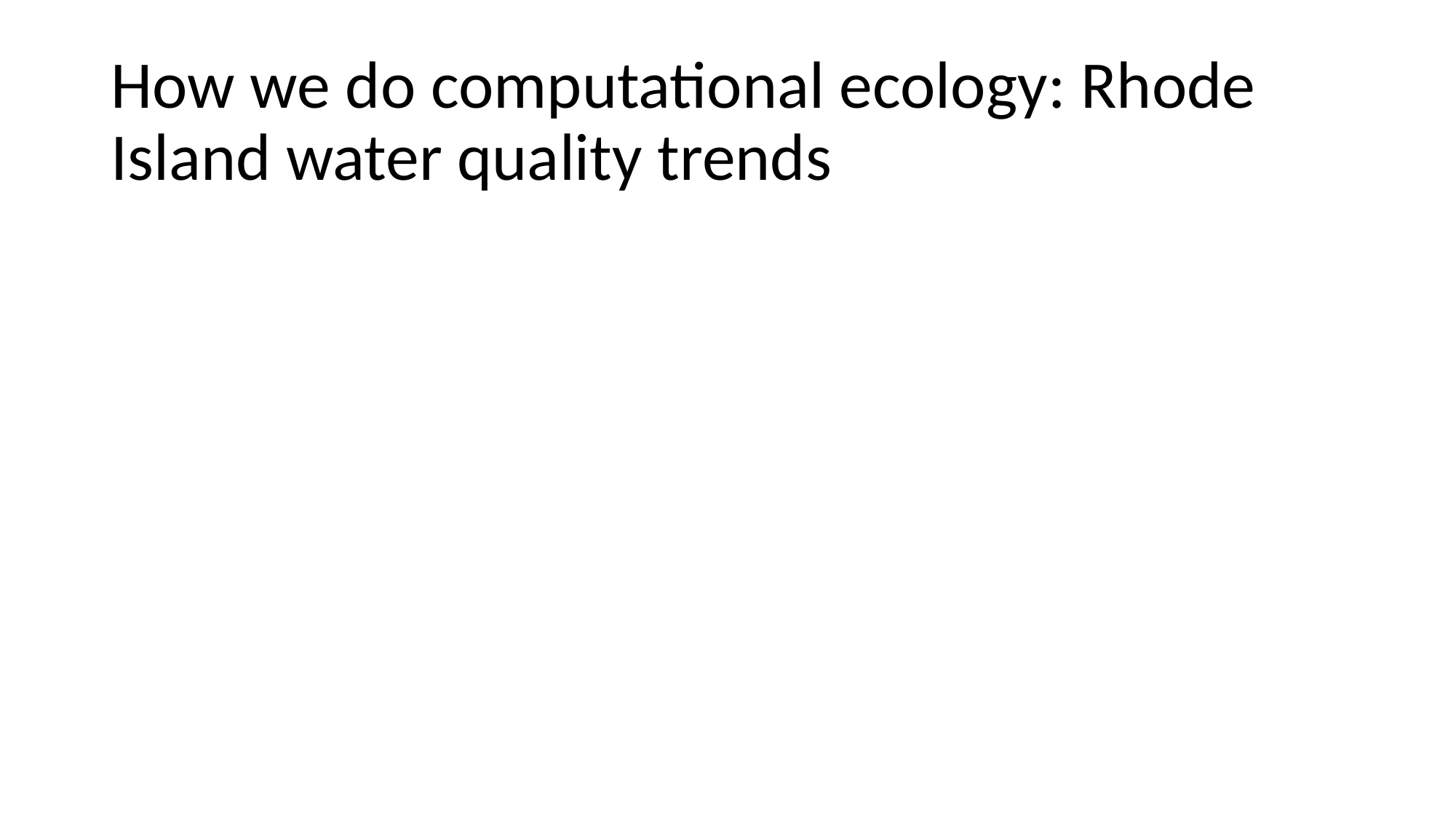

# How we do computational ecology: Rhode Island water quality trends